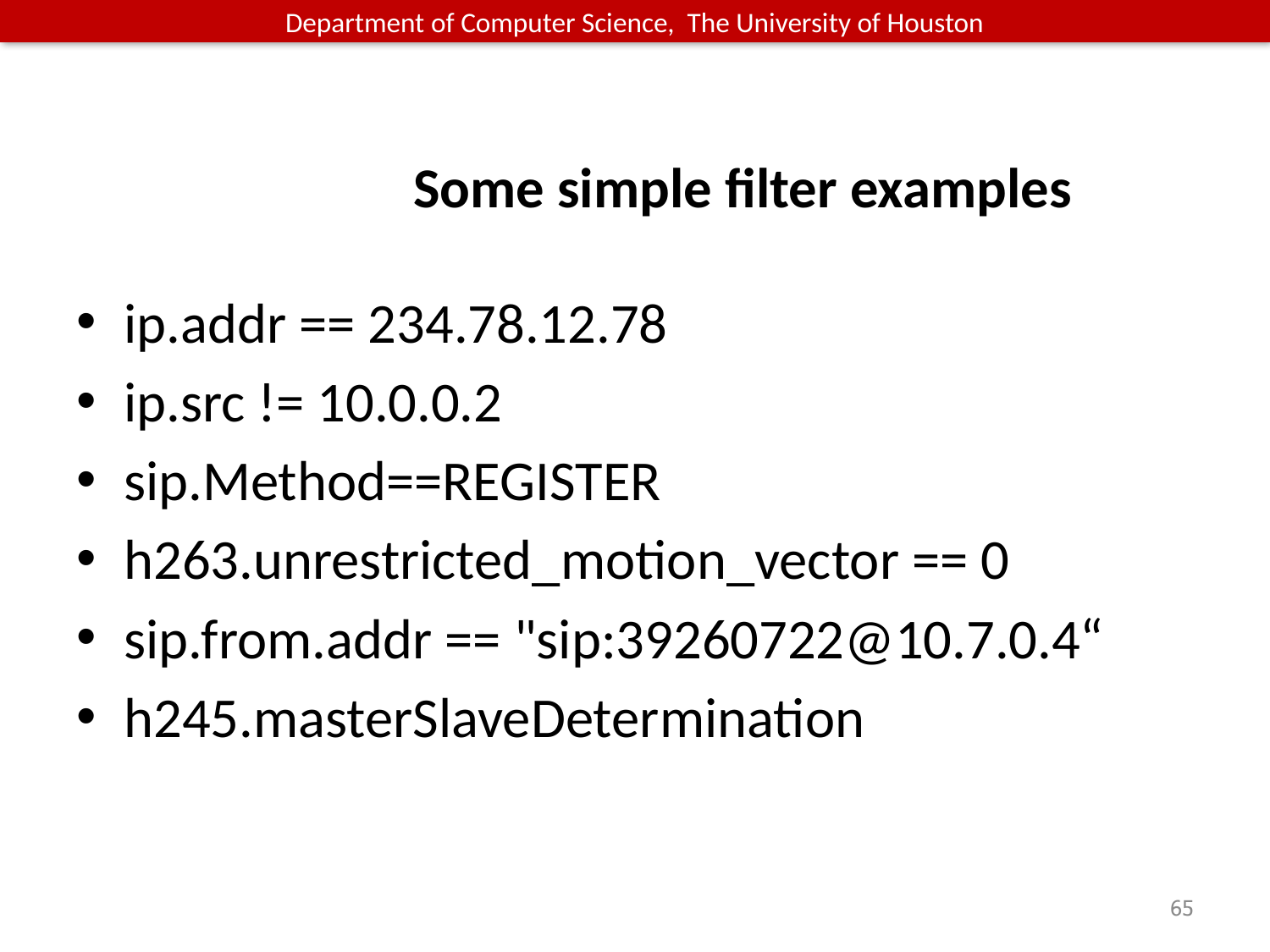

# Some simple filter examples
ip.addr == 234.78.12.78
ip.src != 10.0.0.2
sip.Method==REGISTER
h263.unrestricted_motion_vector == 0
sip.from.addr == "sip:39260722@10.7.0.4“
h245.masterSlaveDetermination
65